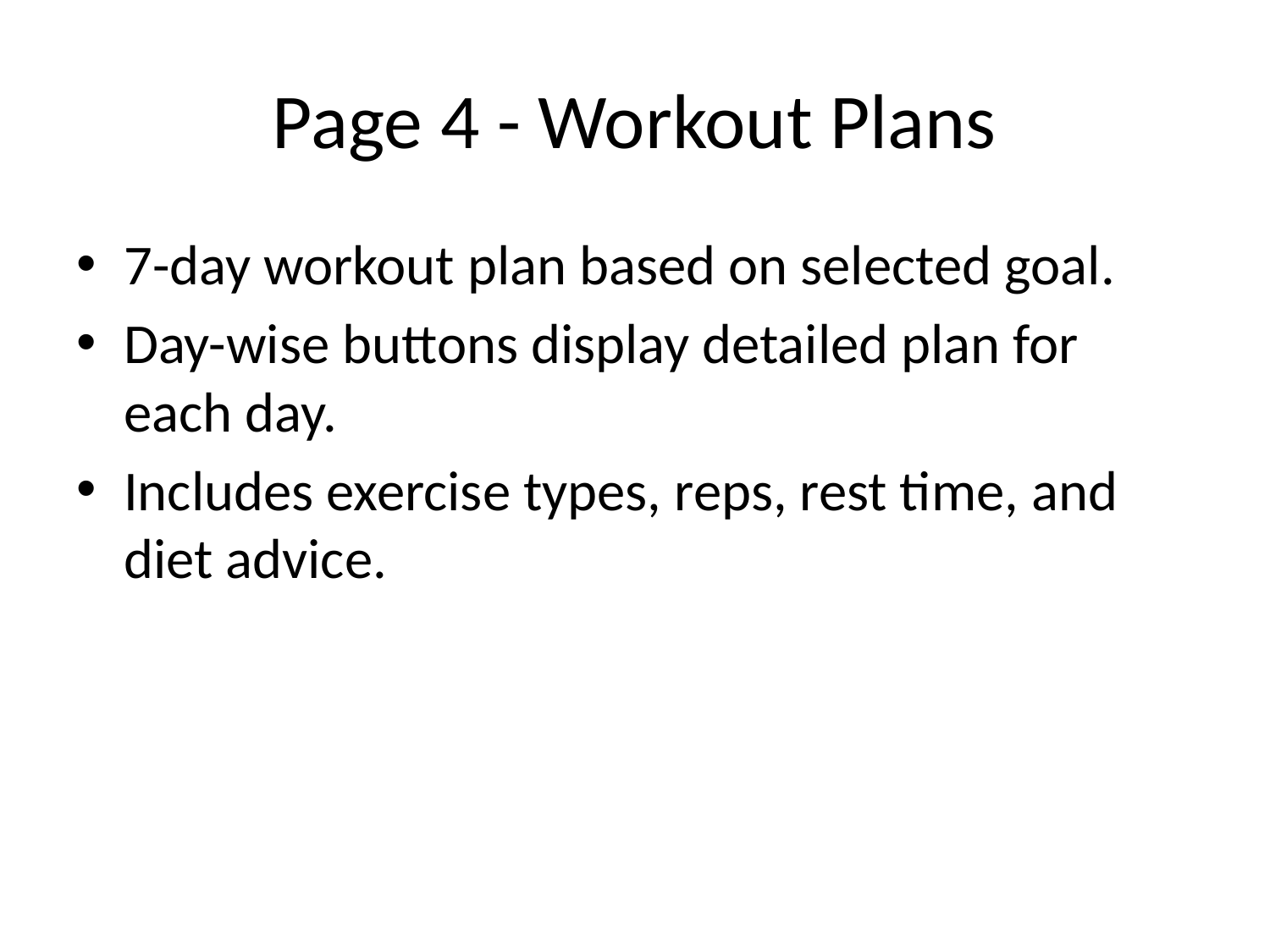

# Page 4 - Workout Plans
7-day workout plan based on selected goal.
Day-wise buttons display detailed plan for each day.
Includes exercise types, reps, rest time, and diet advice.